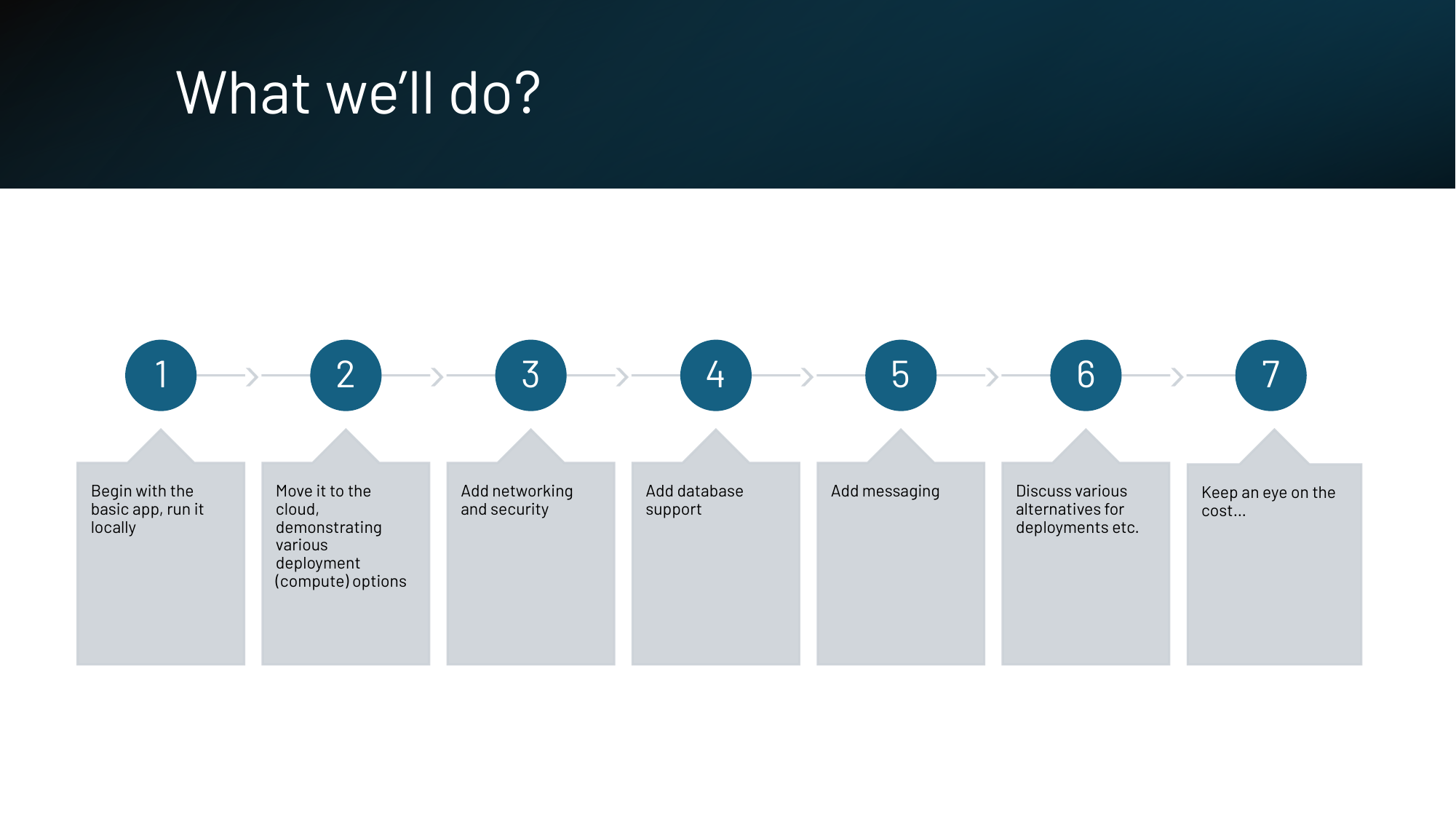

# What we’ll do?
1
Begin with the basic app, run it locally
2
Move it to the cloud, demonstrating various deployment (compute) options
3
Add networking and security
4
Add database support
5
Add messaging
6
Discuss various alternatives for deployments etc.
7
Keep an eye on the cost…